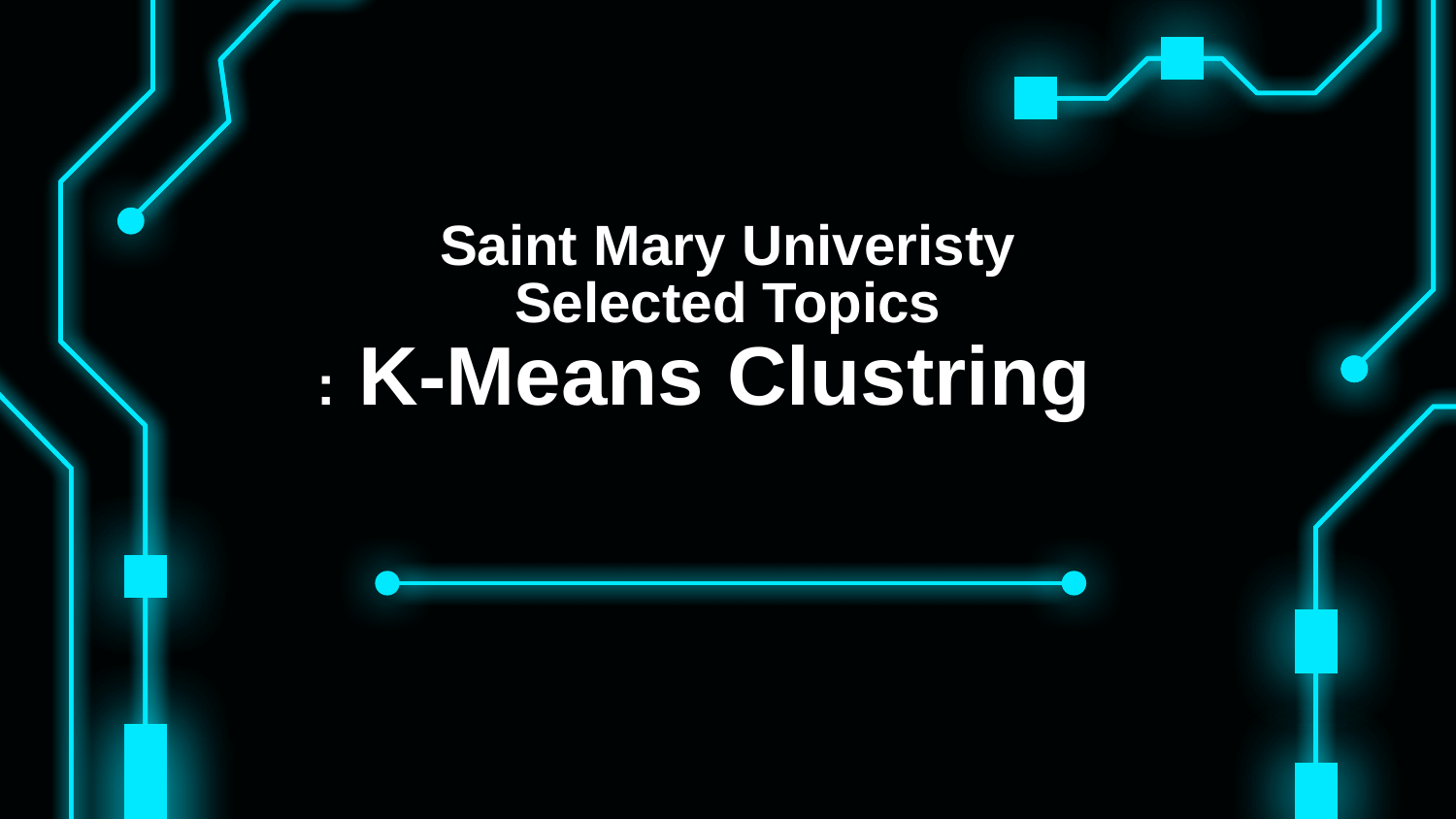

# Saint Mary Univeristy Selected Topics : K-Means Clustring